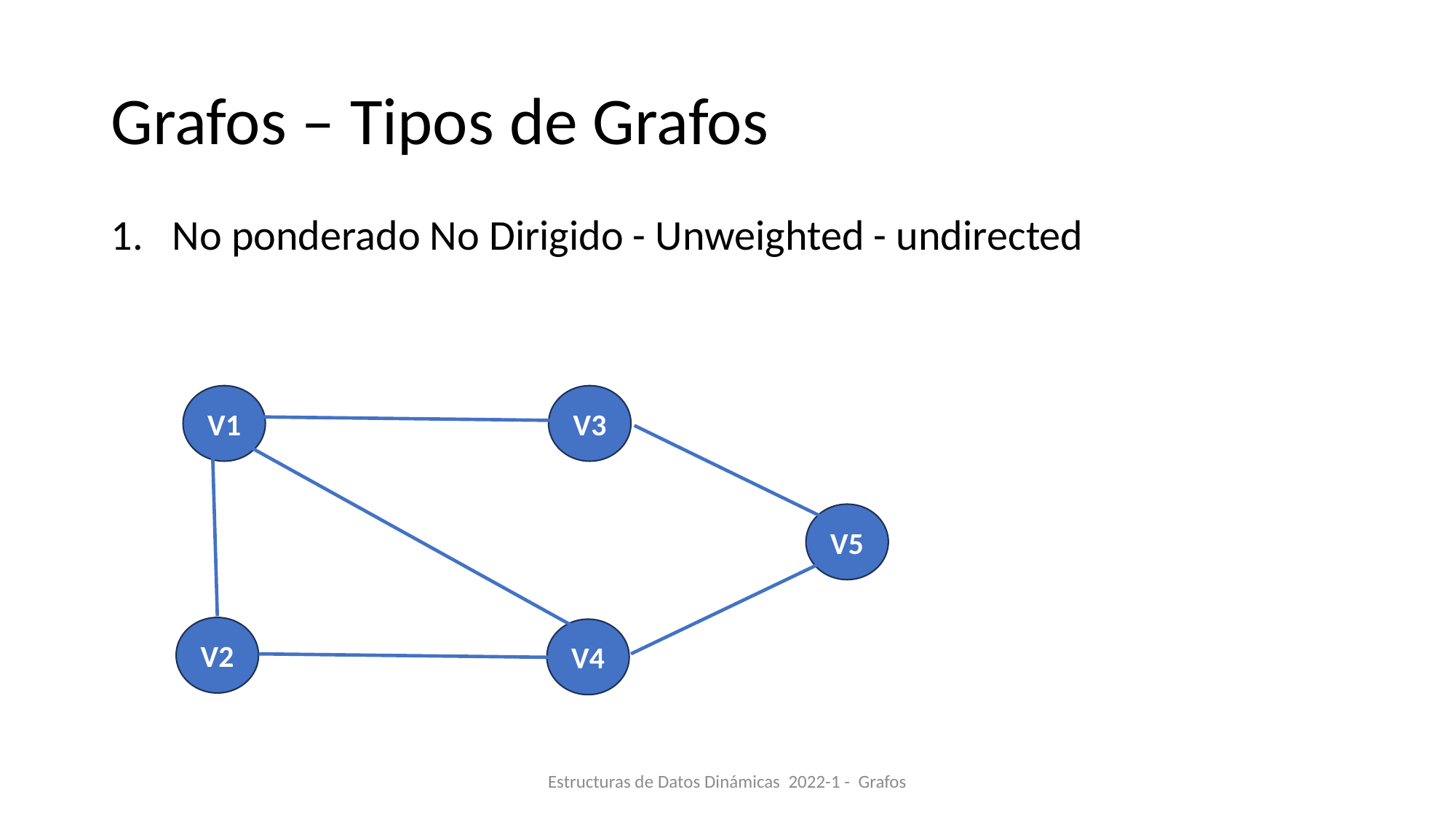

# Grafos – Tipos de Grafos
No ponderado No Dirigido - Unweighted - undirected
V3
V1
V5
V2
V4
Estructuras de Datos Dinámicas  2022-1 -  Grafos